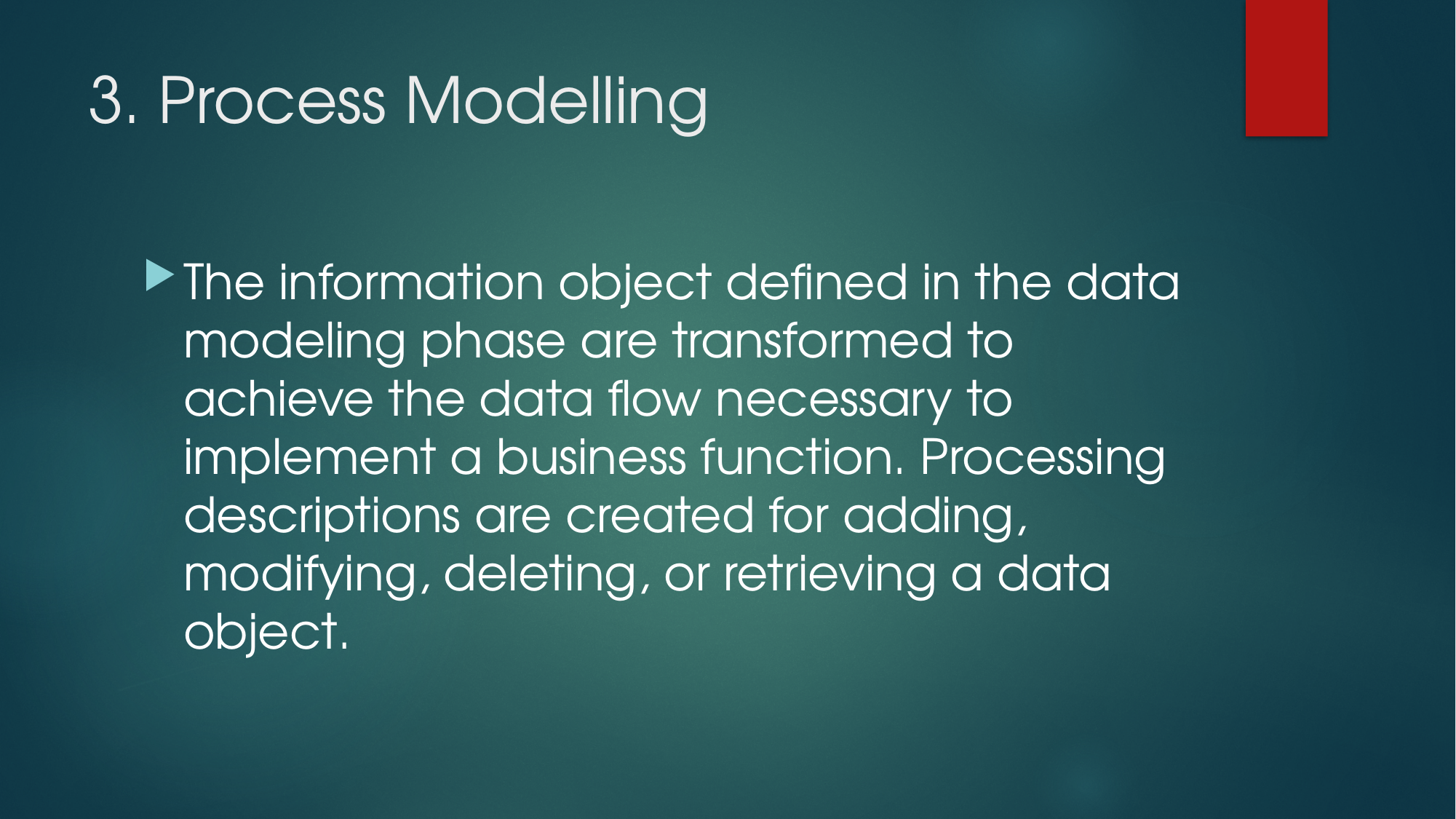

# 3. Process Modelling
The information object defined in the data modeling phase are transformed to achieve the data flow necessary to implement a business function. Processing descriptions are created for adding, modifying, deleting, or retrieving a data object.